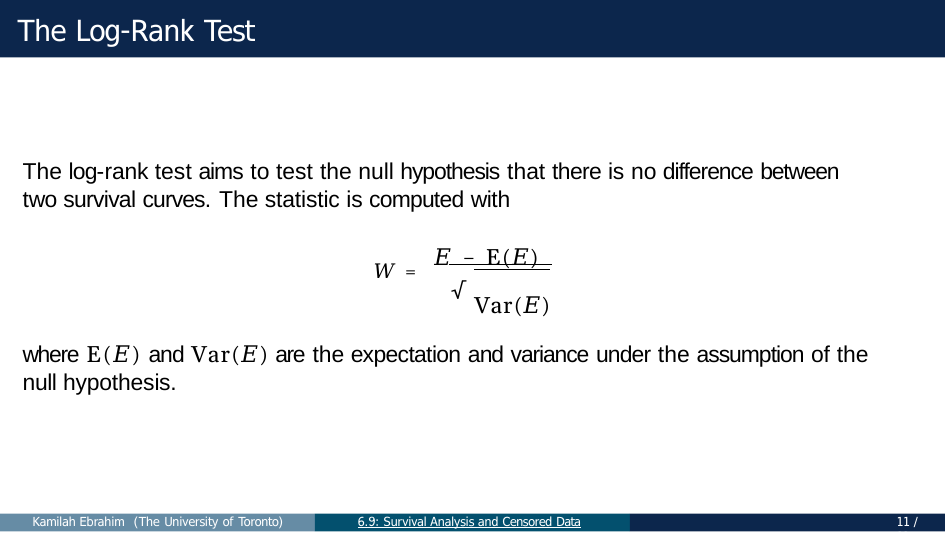

# The Log-Rank Test
The log-rank test aims to test the null hypothesis that there is no difference between two survival curves. The statistic is computed with
𝑊 = 𝐸 − E(𝐸)
√
Var(𝐸)
where E(𝐸) and Var(𝐸) are the expectation and variance under the assumption of the null hypothesis.

Kamilah Ebrahim (The University of Toronto)
6.9: Survival Analysis and Censored Data
11 / 22